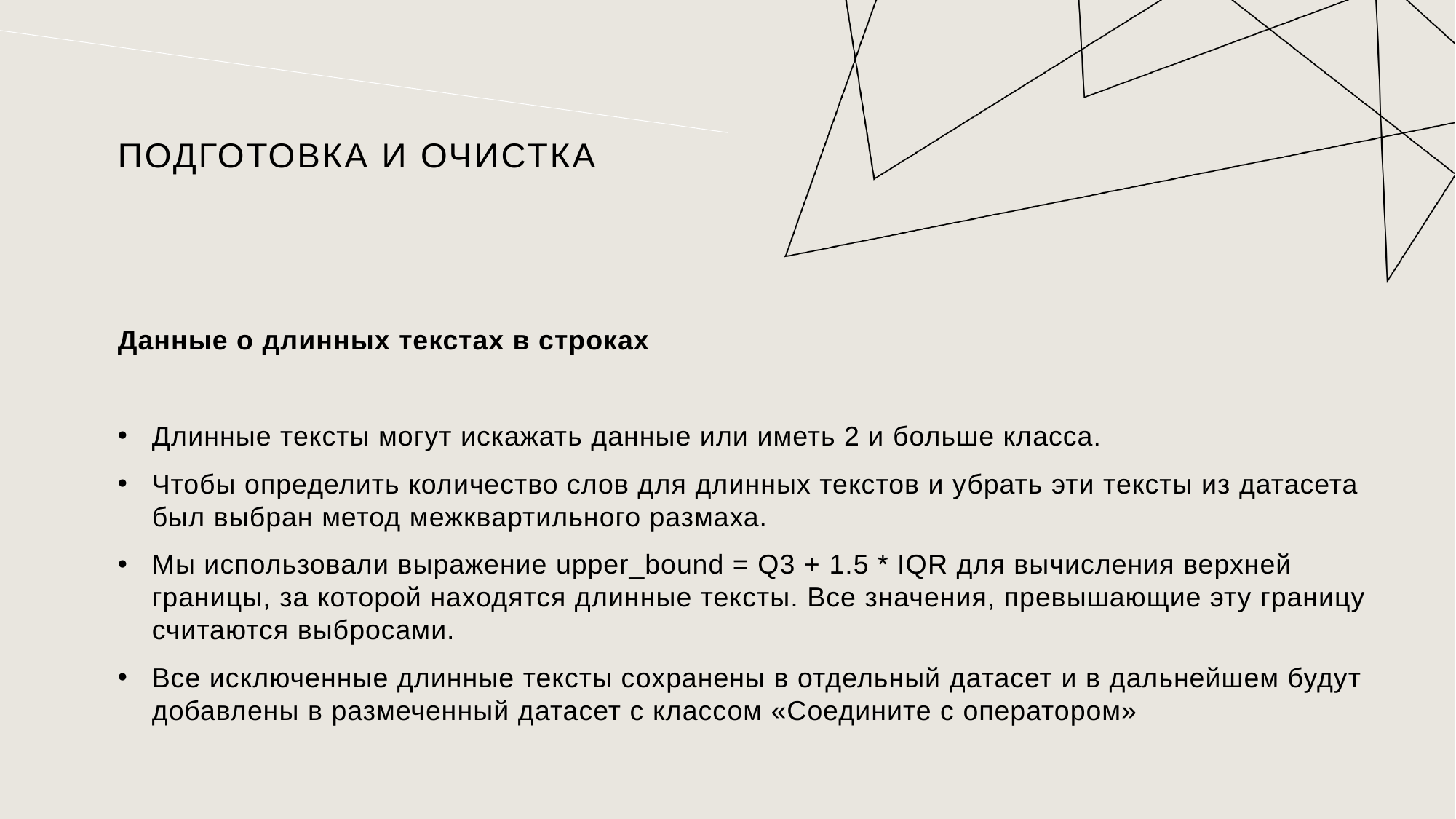

# Подготовка и очистка
Данные о длинных текстах в строках

Длинные тексты могут искажать данные или иметь 2 и больше класса.
Чтобы определить количество слов для длинных текстов и убрать эти тексты из датасета был выбран метод межквартильного размаха.
Мы использовали выражение upper_bound = Q3 + 1.5 * IQR для вычисления верхней границы, за которой находятся длинные тексты. Все значения, превышающие эту границу считаются выбросами.
Все исключенные длинные тексты сохранены в отдельный датасет и в дальнейшем будут добавлены в размеченный датасет с классом «Соедините с оператором»